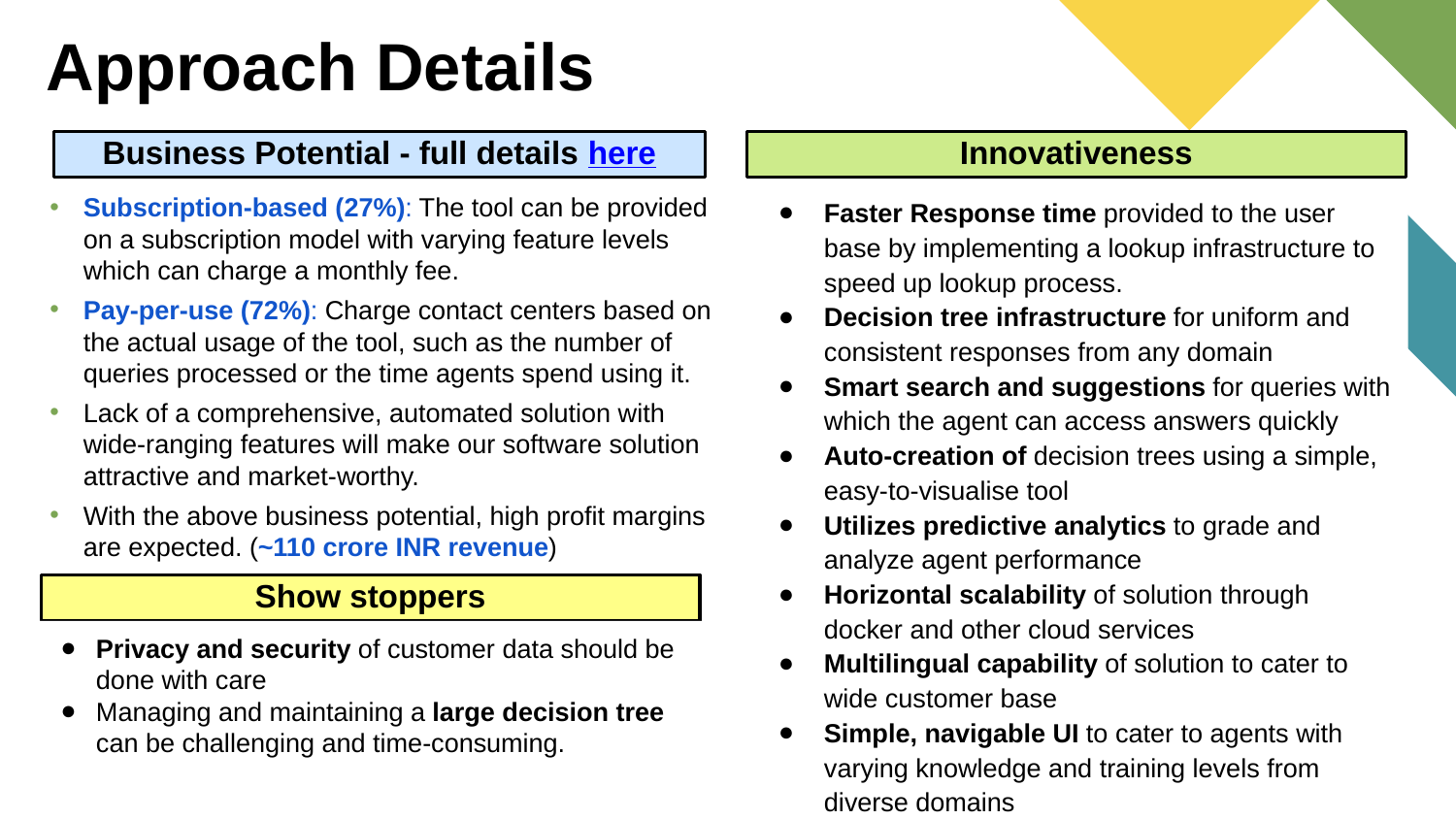

# Approach Details
Business Potential - full details here
Innovativeness
Faster Response time provided to the user base by implementing a lookup infrastructure to speed up lookup process.
Decision tree infrastructure for uniform and consistent responses from any domain
Smart search and suggestions for queries with which the agent can access answers quickly
Auto-creation of decision trees using a simple, easy-to-visualise tool
Utilizes predictive analytics to grade and analyze agent performance
Horizontal scalability of solution through docker and other cloud services
Multilingual capability of solution to cater to wide customer base
Simple, navigable UI to cater to agents with varying knowledge and training levels from diverse domains
Subscription-based (27%): The tool can be provided on a subscription model with varying feature levels which can charge a monthly fee.
Pay-per-use (72%): Charge contact centers based on the actual usage of the tool, such as the number of queries processed or the time agents spend using it.
Lack of a comprehensive, automated solution with wide-ranging features will make our software solution attractive and market-worthy.
With the above business potential, high profit margins are expected. (~110 crore INR revenue)

Show stoppers
Privacy and security of customer data should be done with care
Managing and maintaining a large decision tree can be challenging and time-consuming.